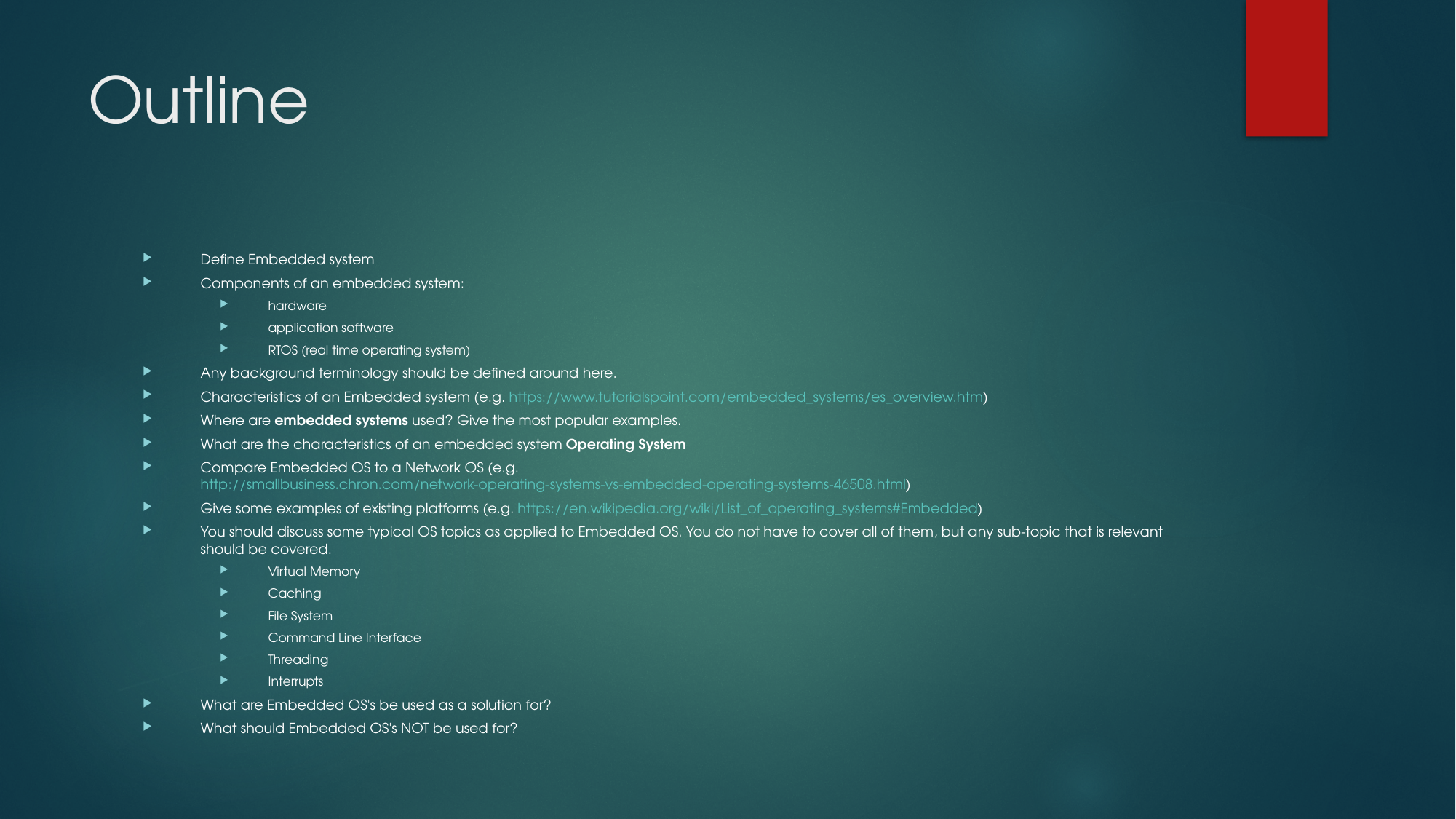

# Outline
Define Embedded system
Components of an embedded system:
hardware
application software
RTOS (real time operating system)
Any background terminology should be defined around here.
Characteristics of an Embedded system (e.g. https://www.tutorialspoint.com/embedded_systems/es_overview.htm)
Where are embedded systems used? Give the most popular examples.
What are the characteristics of an embedded system Operating System
Compare Embedded OS to a Network OS (e.g. http://smallbusiness.chron.com/network-operating-systems-vs-embedded-operating-systems-46508.html)
Give some examples of existing platforms (e.g. https://en.wikipedia.org/wiki/List_of_operating_systems#Embedded)
You should discuss some typical OS topics as applied to Embedded OS. You do not have to cover all of them, but any sub-topic that is relevant should be covered.
Virtual Memory
Caching
File System
Command Line Interface
Threading
Interrupts
What are Embedded OS's be used as a solution for?
What should Embedded OS's NOT be used for?